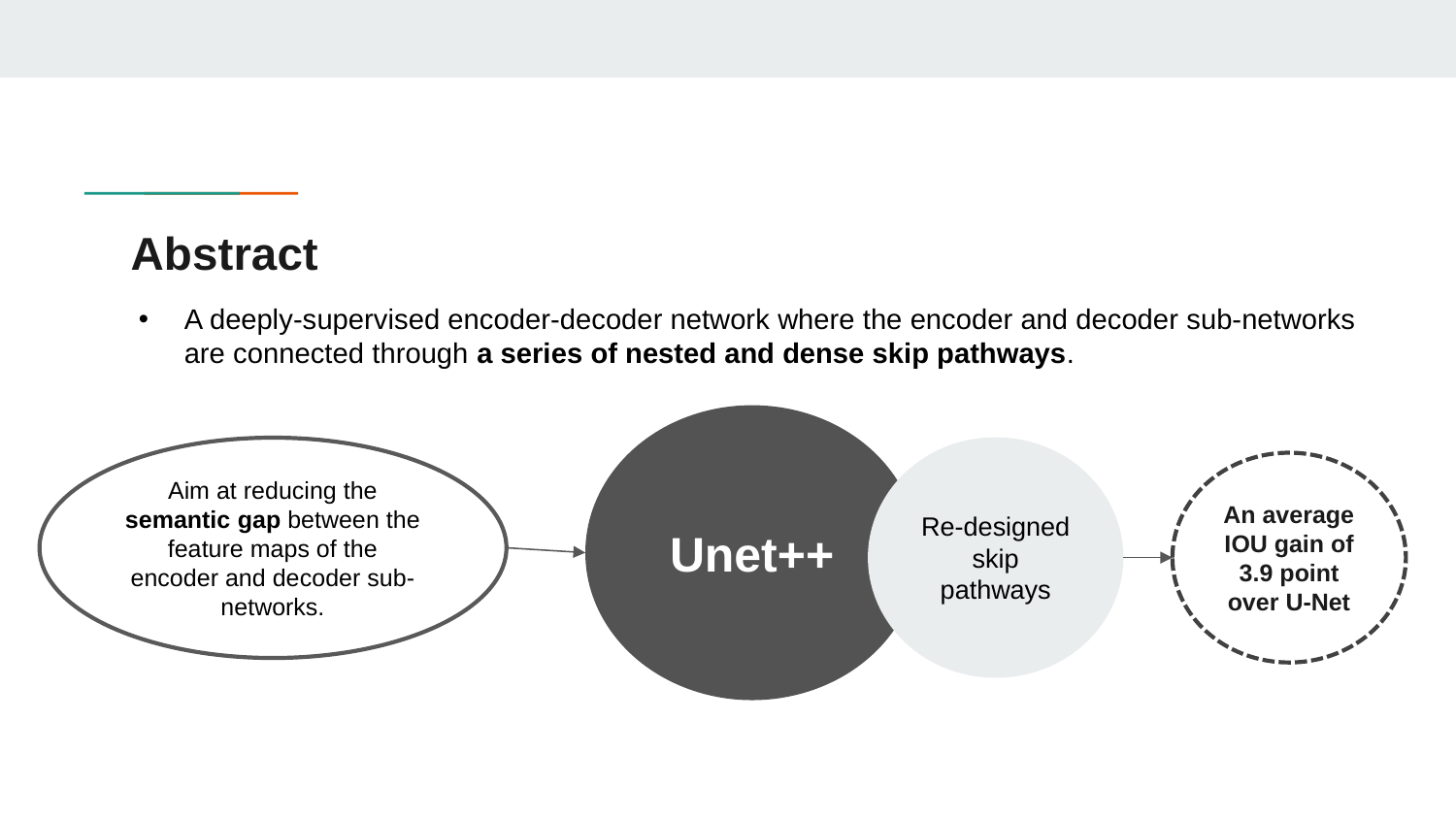

# Abstract
A deeply-supervised encoder-decoder network where the encoder and decoder sub-networks are connected through a series of nested and dense skip pathways.
Unet++
Re-designed skip pathways
Aim at reducing the semantic gap between the feature maps of the encoder and decoder sub-networks.
An average IOU gain of 3.9 point over U-Net